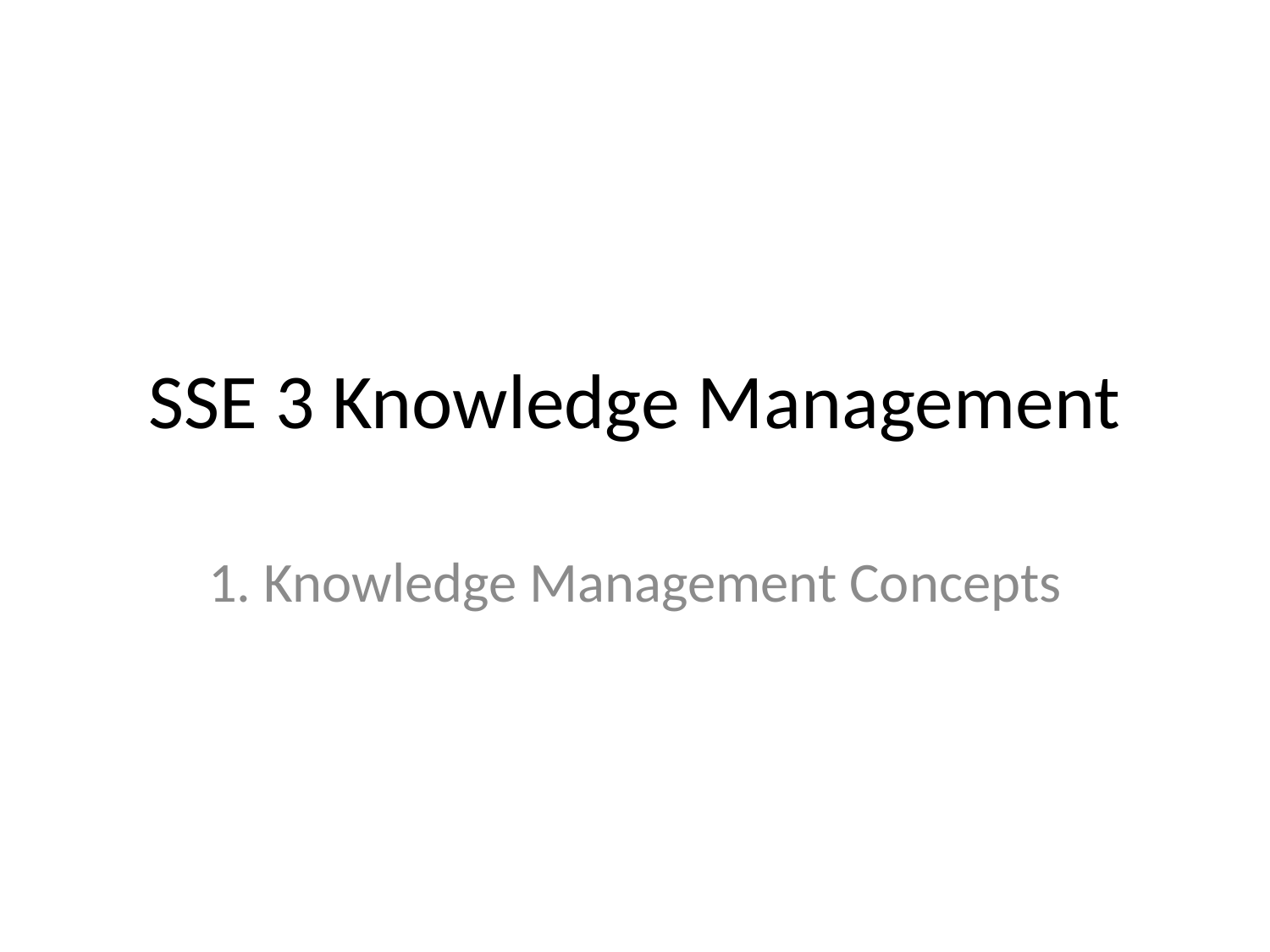

# SSE 3 Knowledge Management
1. Knowledge Management Concepts